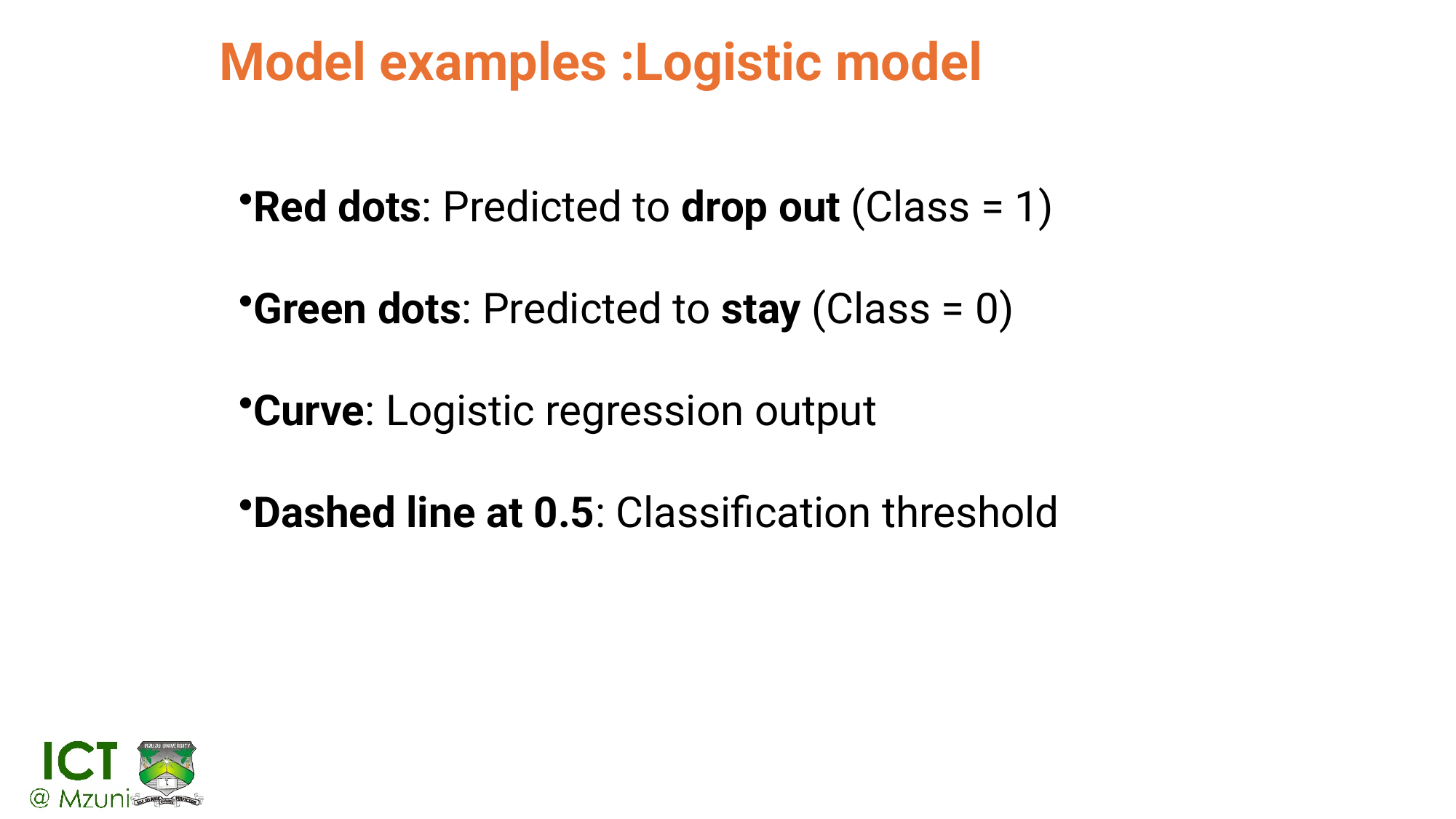

# Model examples :Logistic model
Red dots: Predicted to drop out (Class = 1)

Green dots: Predicted to stay (Class = 0)

Curve: Logistic regression output

Dashed line at 0.5: Classification threshold